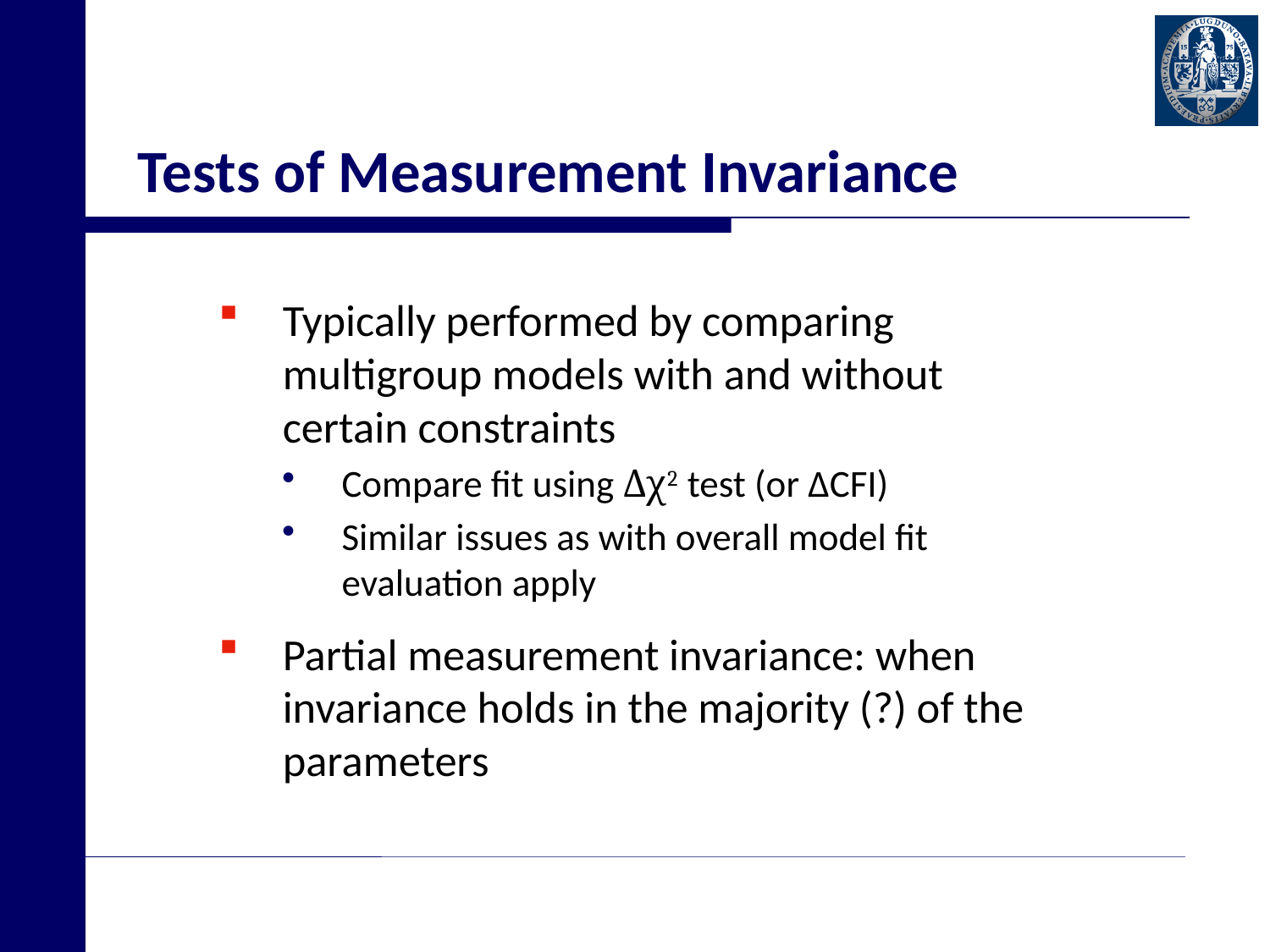

# Tests of Measurement Invariance
Typically performed by comparing multigroup models with and without certain constraints
Compare fit using Δχ2 test (or ΔCFI)
Similar issues as with overall model fit evaluation apply
Partial measurement invariance: when invariance holds in the majority (?) of the parameters